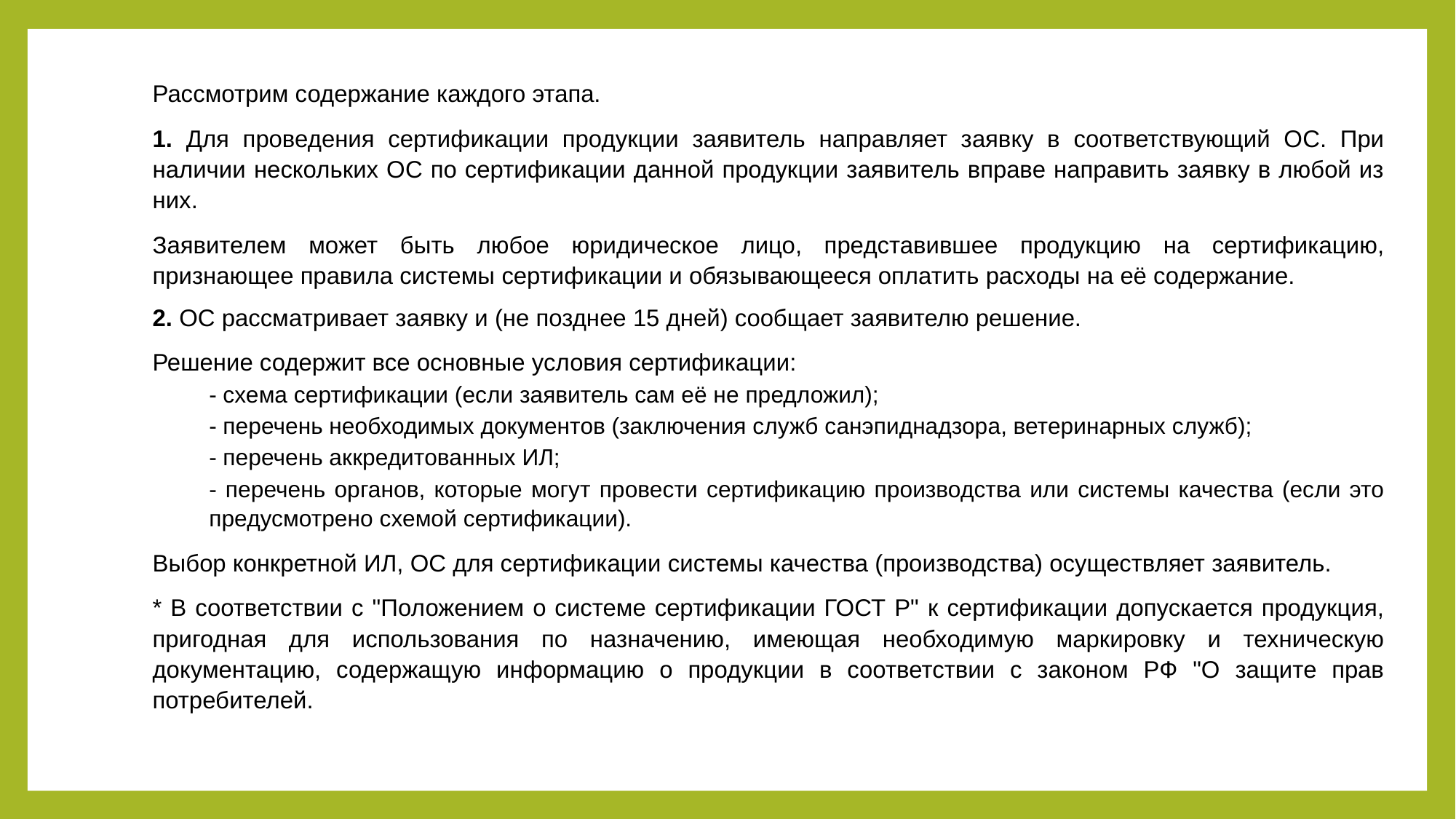

#
Рассмотрим содержание каждого этапа.
1. Для проведения сертификации продукции заявитель направляет заявку в соответствующий ОС. При наличии нескольких ОС по сертификации данной продукции заявитель вправе направить заявку в любой из них.
Заявителем может быть любое юридическое лицо, представившее продукцию на сертификацию, признающее правила системы сертификации и обязывающееся оплатить расходы на её содержание.
2. ОС рассматривает заявку и (не позднее 15 дней) сообщает заявителю решение.
Решение содержит все основные условия сертификации:
- схема сертификации (если заявитель сам её не предложил);
- перечень необходимых документов (заключения служб санэпиднадзора, ветеринарных служб);
- перечень аккредитованных ИЛ;
- перечень органов, которые могут провести сертификацию производства или системы качества (если это предусмотрено схемой сертификации).
Выбор конкретной ИЛ, ОС для сертификации системы качества (производства) осуществляет заявитель.
* В соответствии с "Положением о системе сертификации ГОСТ Р" к сертификации допускается продукция, пригодная для использования по назначению, имеющая необходимую маркировку и техническую документацию, содержащую информацию о продукции в соответствии с законом РФ "О защите прав потребителей.